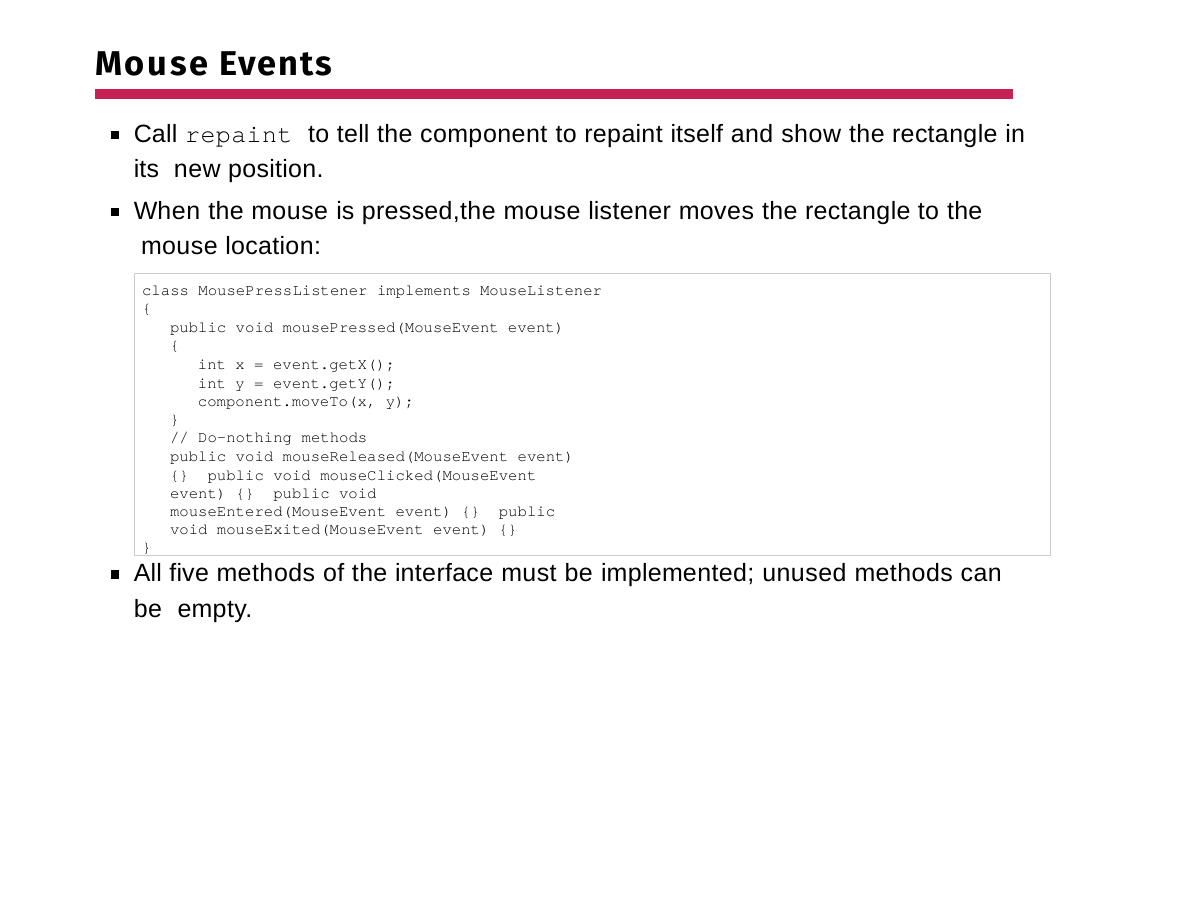

# Mouse Events
Call repaint to tell the component to repaint itself and show the rectangle in its  new position.
When the mouse is pressed,the mouse listener moves the rectangle to the  mouse location:

class MousePressListener implements MouseListener
{
public void mousePressed(MouseEvent event)
{
int x = event.getX();  int y = event.getY();  component.moveTo(x, y);
}
// Do-nothing methods
public void mouseReleased(MouseEvent event) {}  public void mouseClicked(MouseEvent event) {}  public void mouseEntered(MouseEvent event) {}  public void mouseExited(MouseEvent event) {}
}
All five methods of the interface must be implemented; unused methods can be  empty.